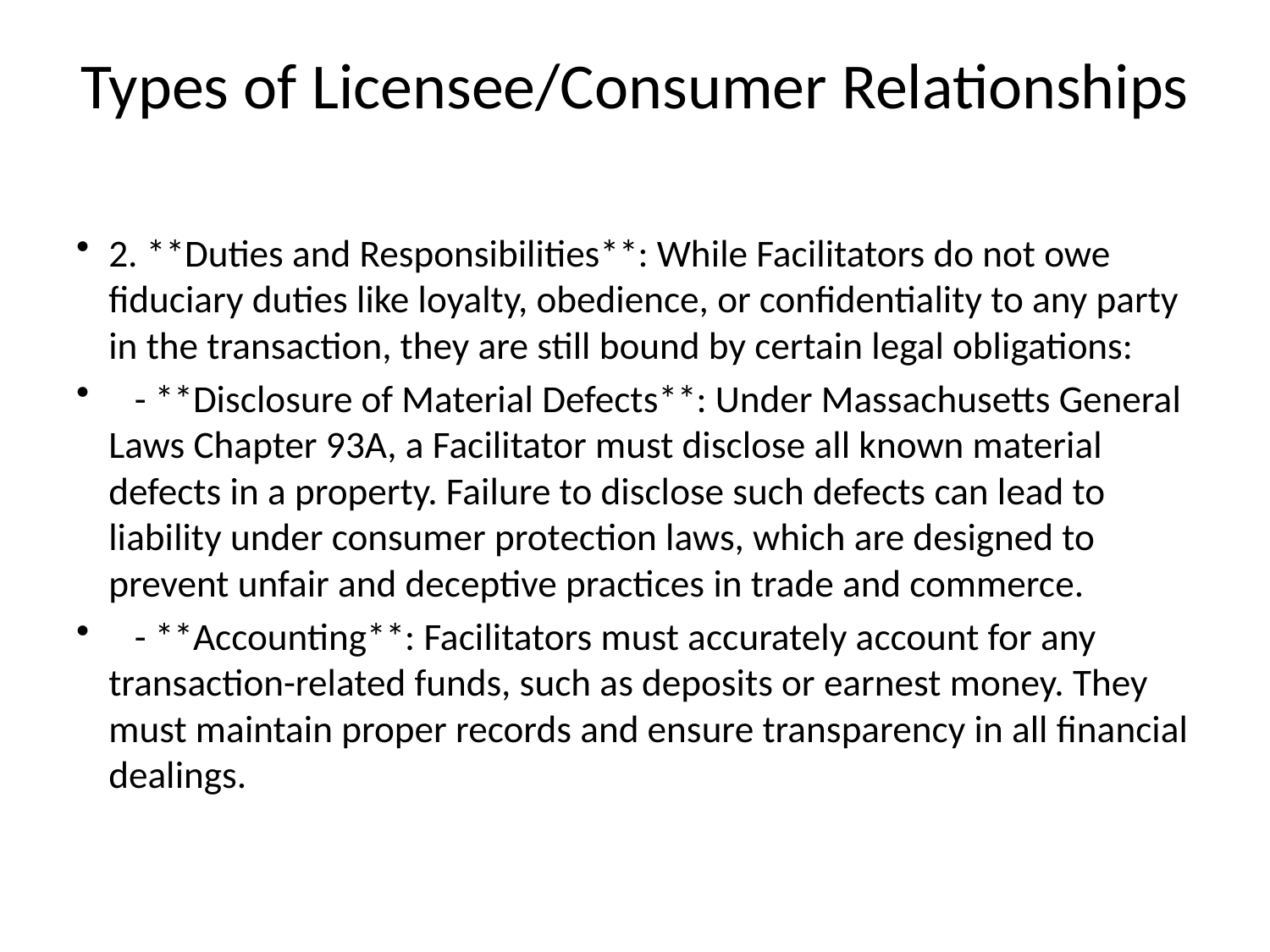

# Types of Licensee/Consumer Relationships

2. **Duties and Responsibilities**: While Facilitators do not owe fiduciary duties like loyalty, obedience, or confidentiality to any party in the transaction, they are still bound by certain legal obligations:
   - **Disclosure of Material Defects**: Under Massachusetts General Laws Chapter 93A, a Facilitator must disclose all known material defects in a property. Failure to disclose such defects can lead to liability under consumer protection laws, which are designed to prevent unfair and deceptive practices in trade and commerce.
   - **Accounting**: Facilitators must accurately account for any transaction-related funds, such as deposits or earnest money. They must maintain proper records and ensure transparency in all financial dealings.